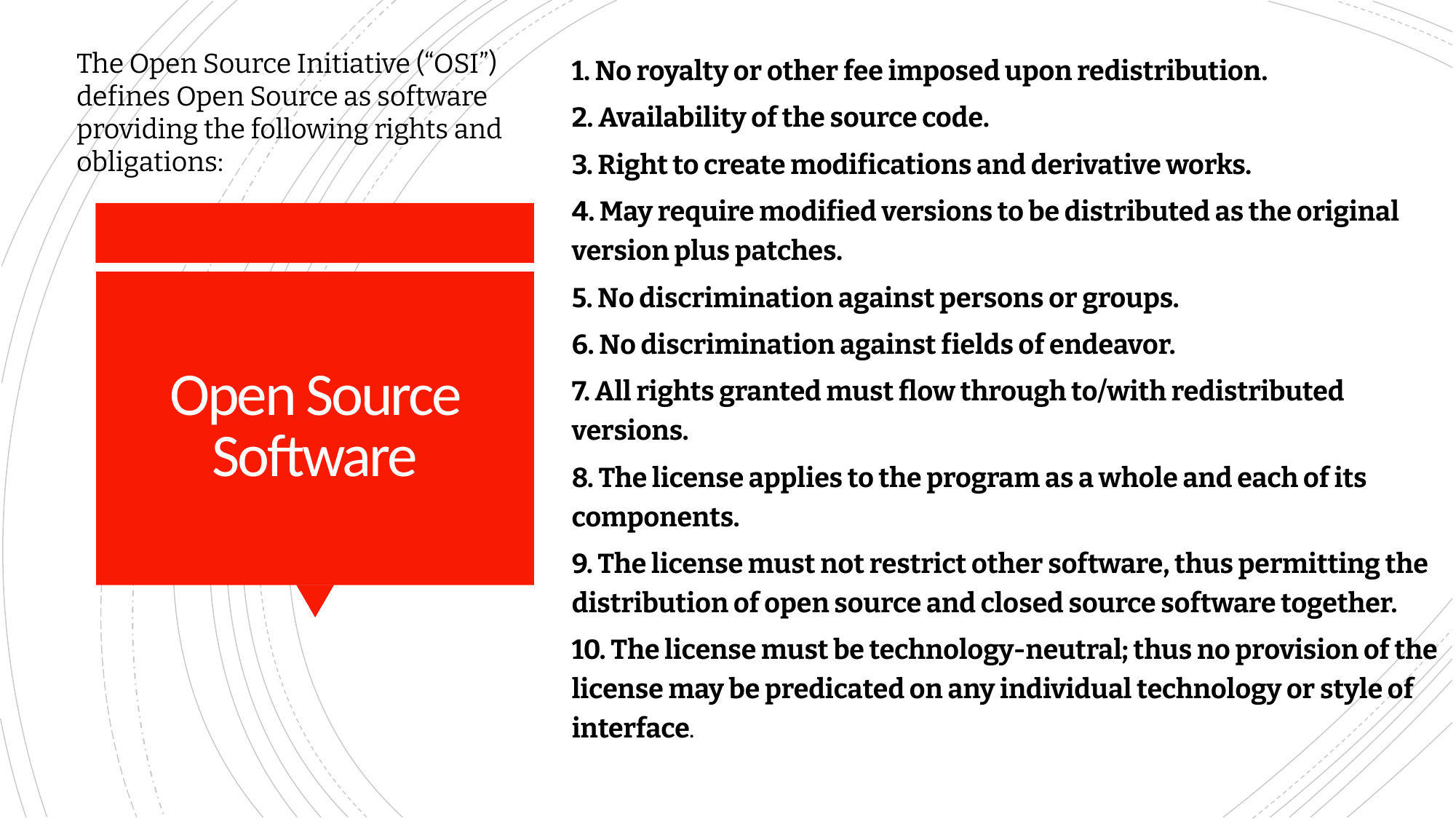

The Open Source Initiative (“OSI”) defines Open Source as software providing the following rights and obligations:
1. No royalty or other fee imposed upon redistribution.
2. Availability of the source code.
3. Right to create modifications and derivative works.
4. May require modified versions to be distributed as the original version plus patches.
5. No discrimination against persons or groups.
6. No discrimination against fields of endeavor.
7. All rights granted must flow through to/with redistributed versions.
8. The license applies to the program as a whole and each of its components.
9. The license must not restrict other software, thus permitting the distribution of open source and closed source software together.
10. The license must be technology-neutral; thus no provision of the license may be predicated on any individual technology or style of interface.

# Open Source Software